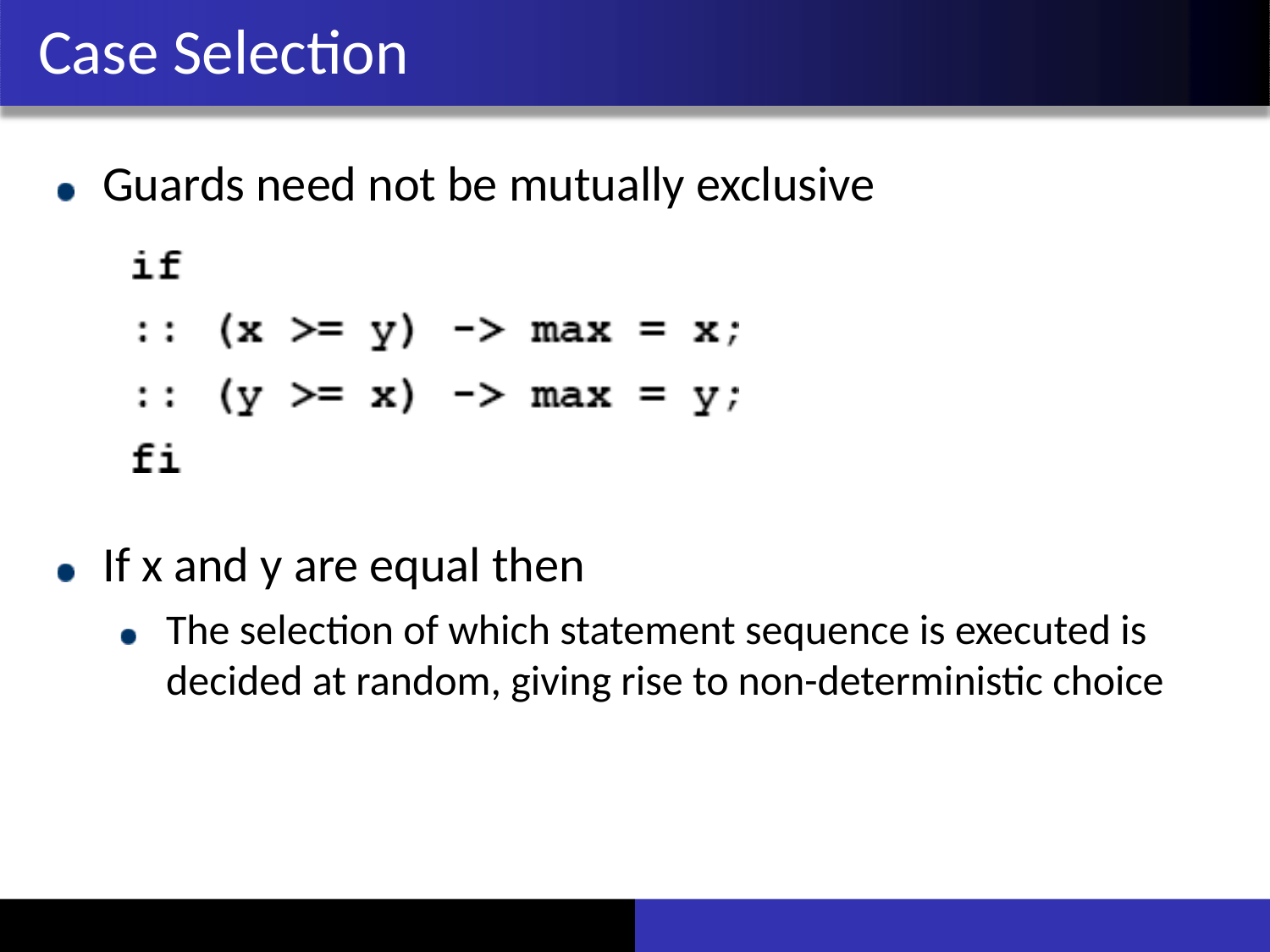

# Case Selection
Guards need not be mutually exclusive

If x and y are equal then
The selection of which statement sequence is executed is  decided at random, giving rise to non-deterministic choice

29-Sep-17